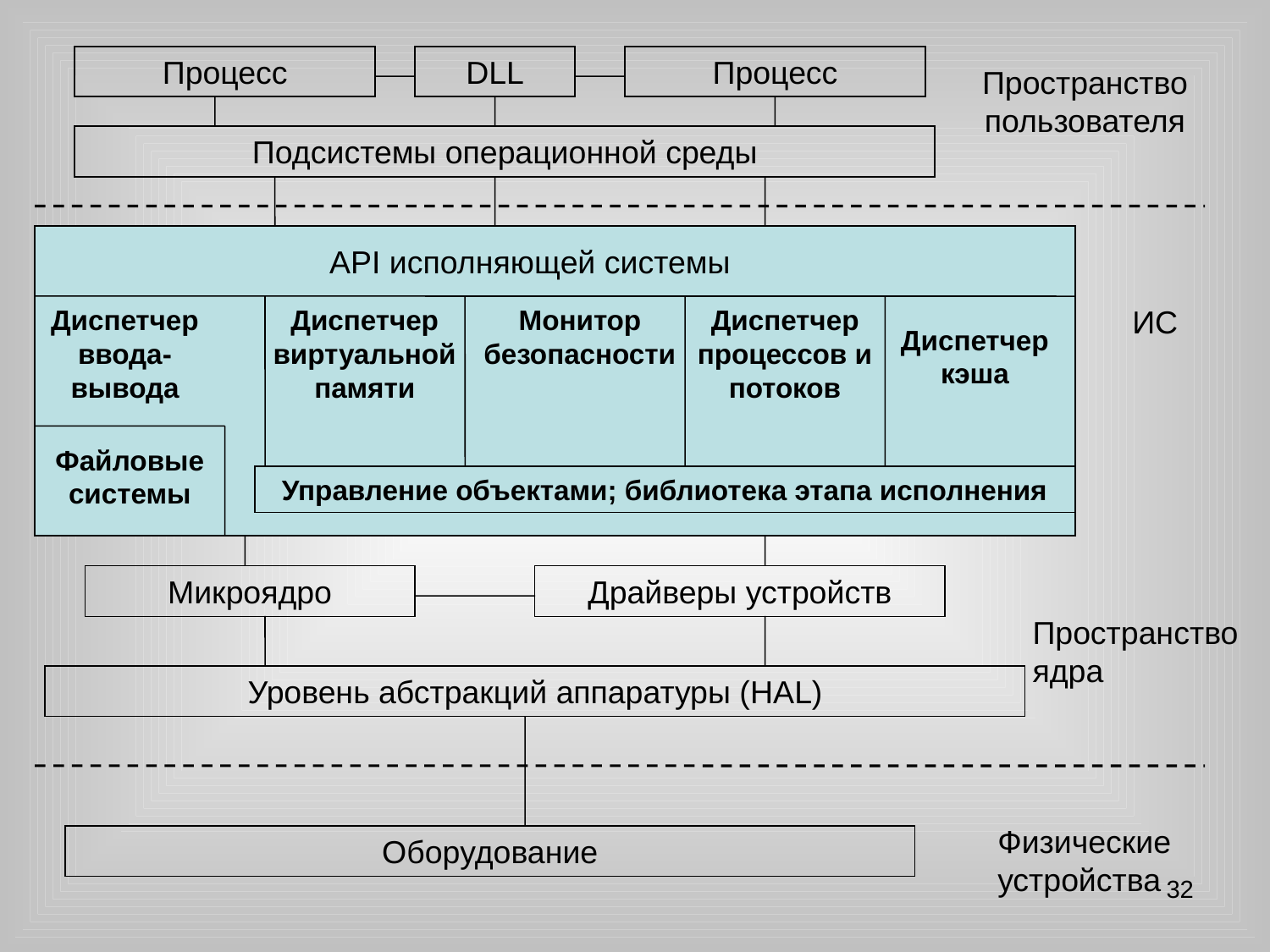

Процесс
DLL
Процесс
Пространство пользователя

Подсистемы операционной среды

API исполняющей системы

Диспетчер ввода-вывода
Диспетчер виртуальной памяти

Монитор безопасности

Диспетчер процессов и потоков

ИС
Диспетчер кэша

Файловые системы
Управление объектами; библиотека этапа исполнения

Микроядро
Драйверы устройств

Пространство ядра

Уровень абстракций аппаратуры (HAL)

Физические устройства
Оборудование
32